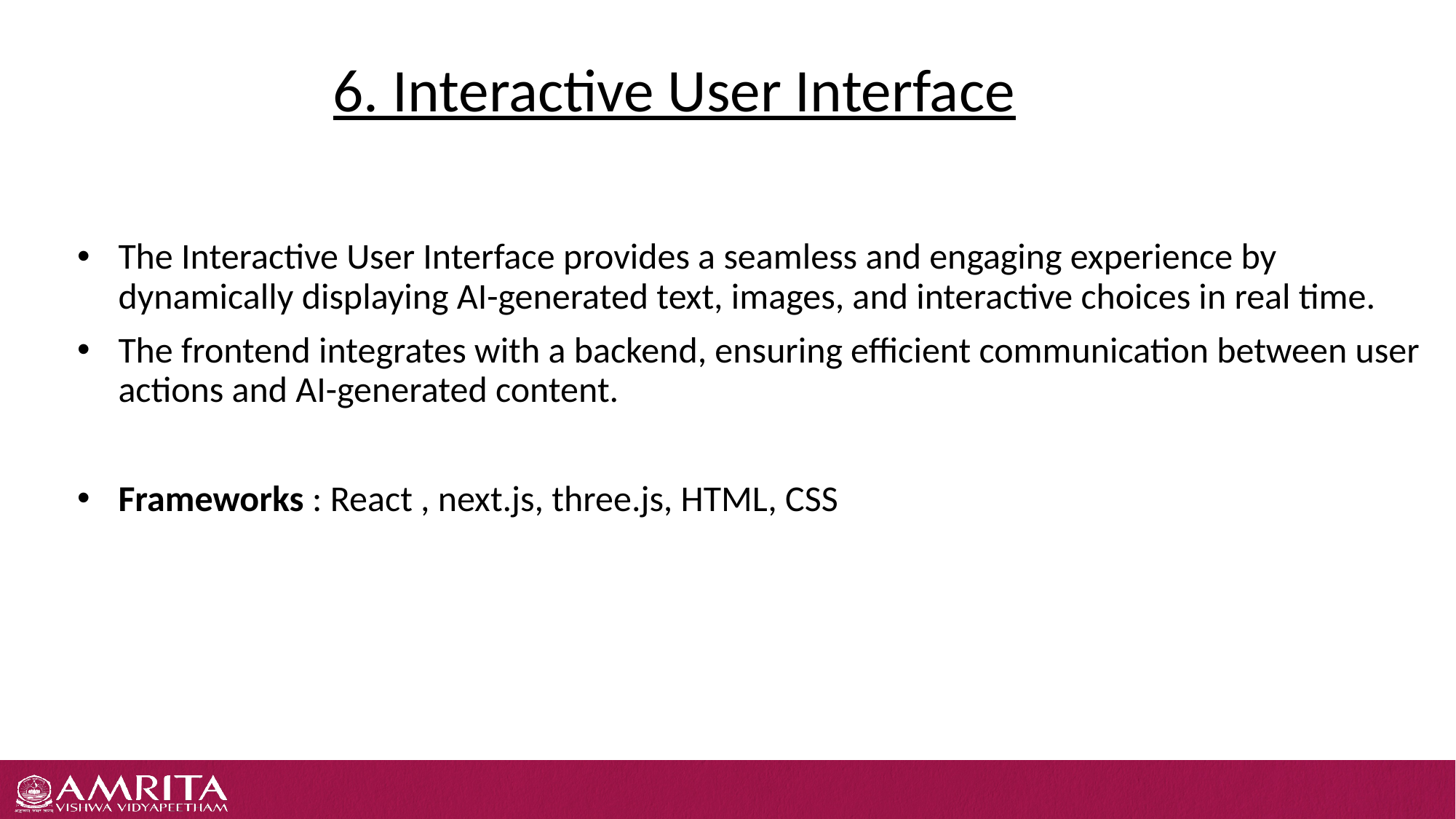

# 6. Interactive User Interface
The Interactive User Interface provides a seamless and engaging experience by dynamically displaying AI-generated text, images, and interactive choices in real time.
The frontend integrates with a backend, ensuring efficient communication between user actions and AI-generated content.

Frameworks : React , next.js, three.js, HTML, CSS